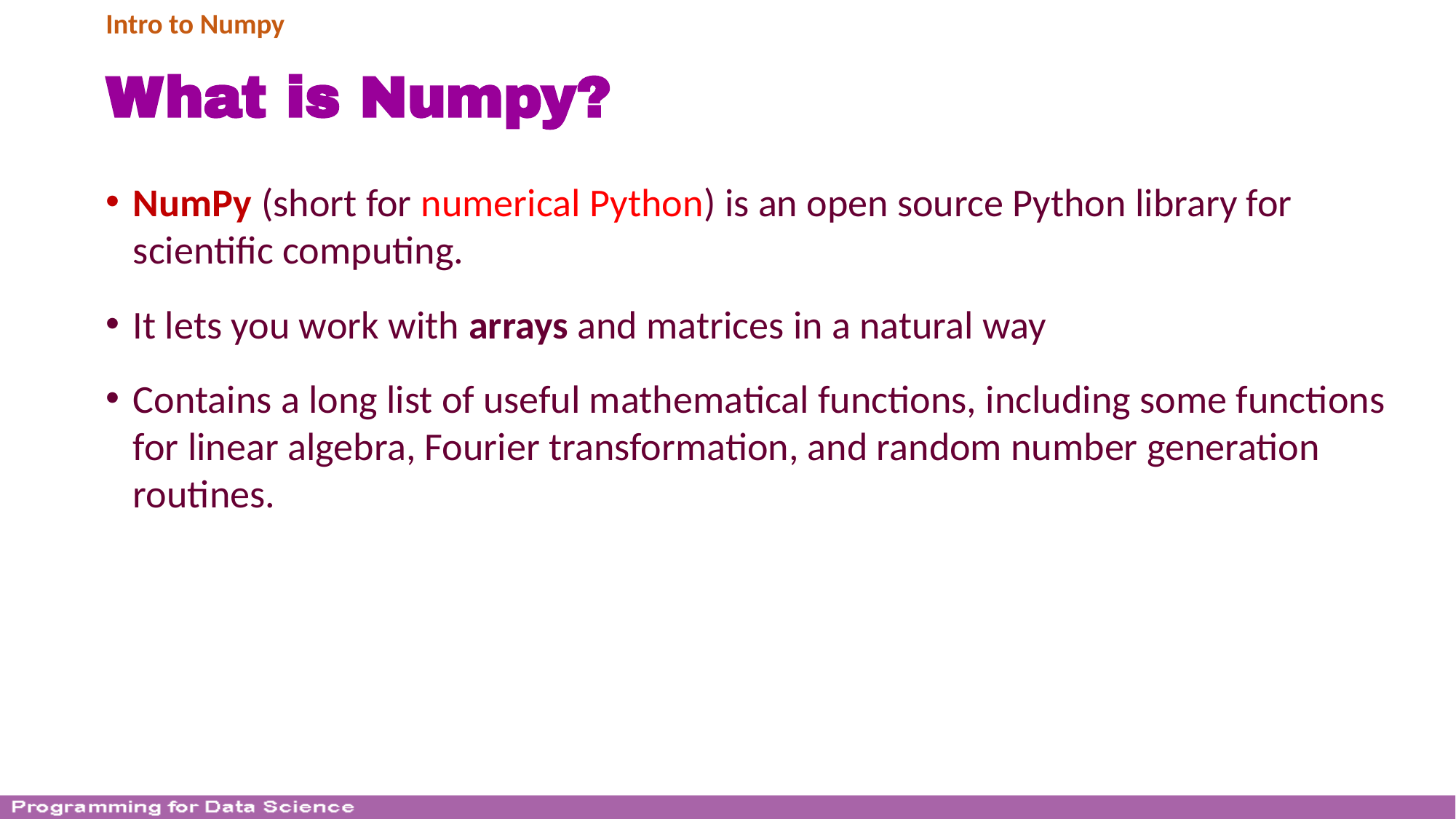

Intro to Numpy
# What is Numpy?
NumPy (short for numerical Python) is an open source Python library for scientific computing.
It lets you work with arrays and matrices in a natural way
Contains a long list of useful mathematical functions, including some functions for linear algebra, Fourier transformation, and random number generation routines.
4